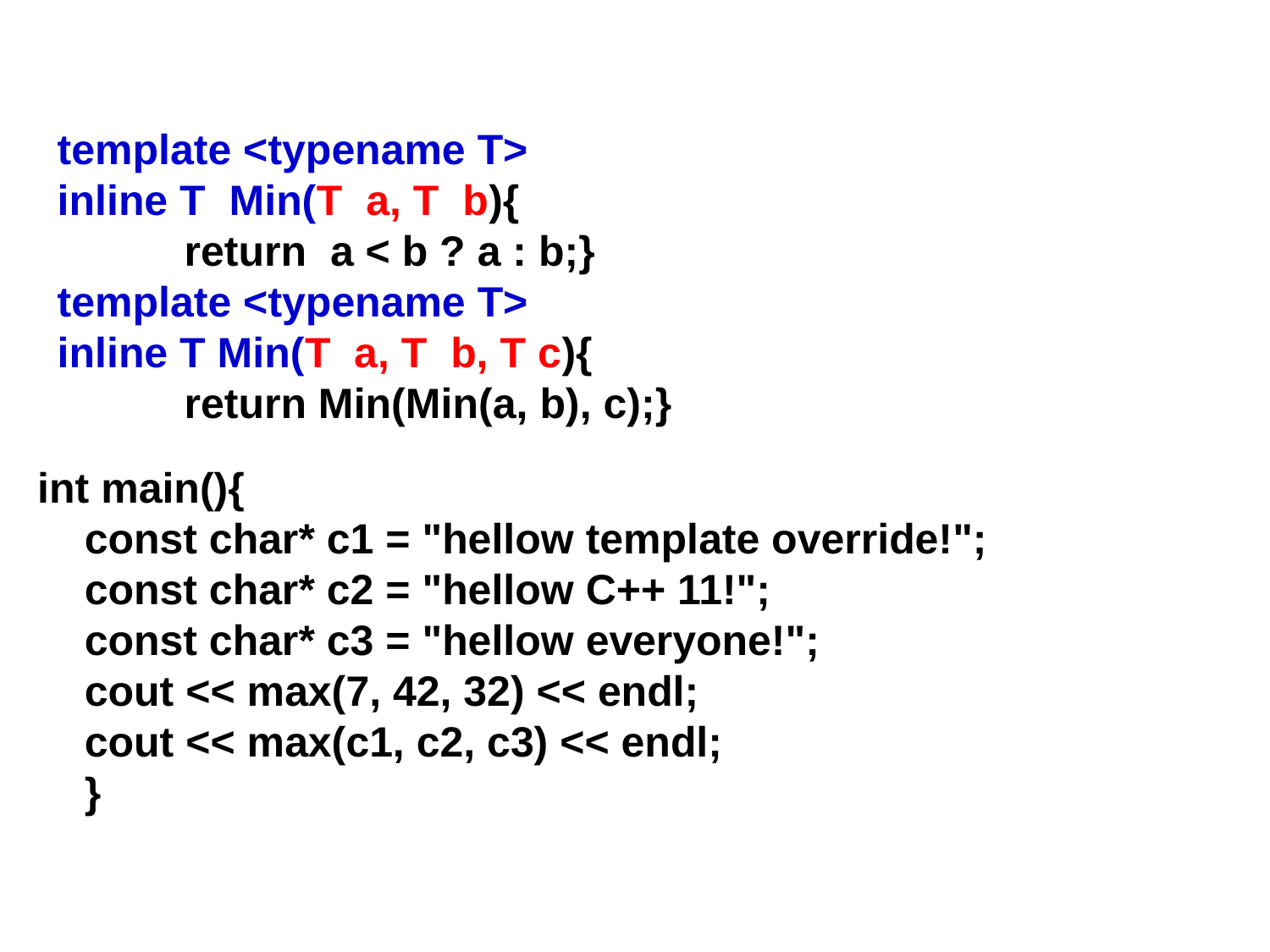

template <typename T>
inline T  Min(T  a, T  b){
	return  a < b ? a : b;}
template <typename T>
inline T Min(T  a, T  b, T c){
	return Min(Min(a, b), c);}
int main(){
    const char* c1 = "hellow template override!";
    const char* c2 = "hellow C++ 11!";
    const char* c3 = "hellow everyone!";
    cout << max(7, 42, 32) << endl;
    cout << max(c1, c2, c3) << endl;
    }